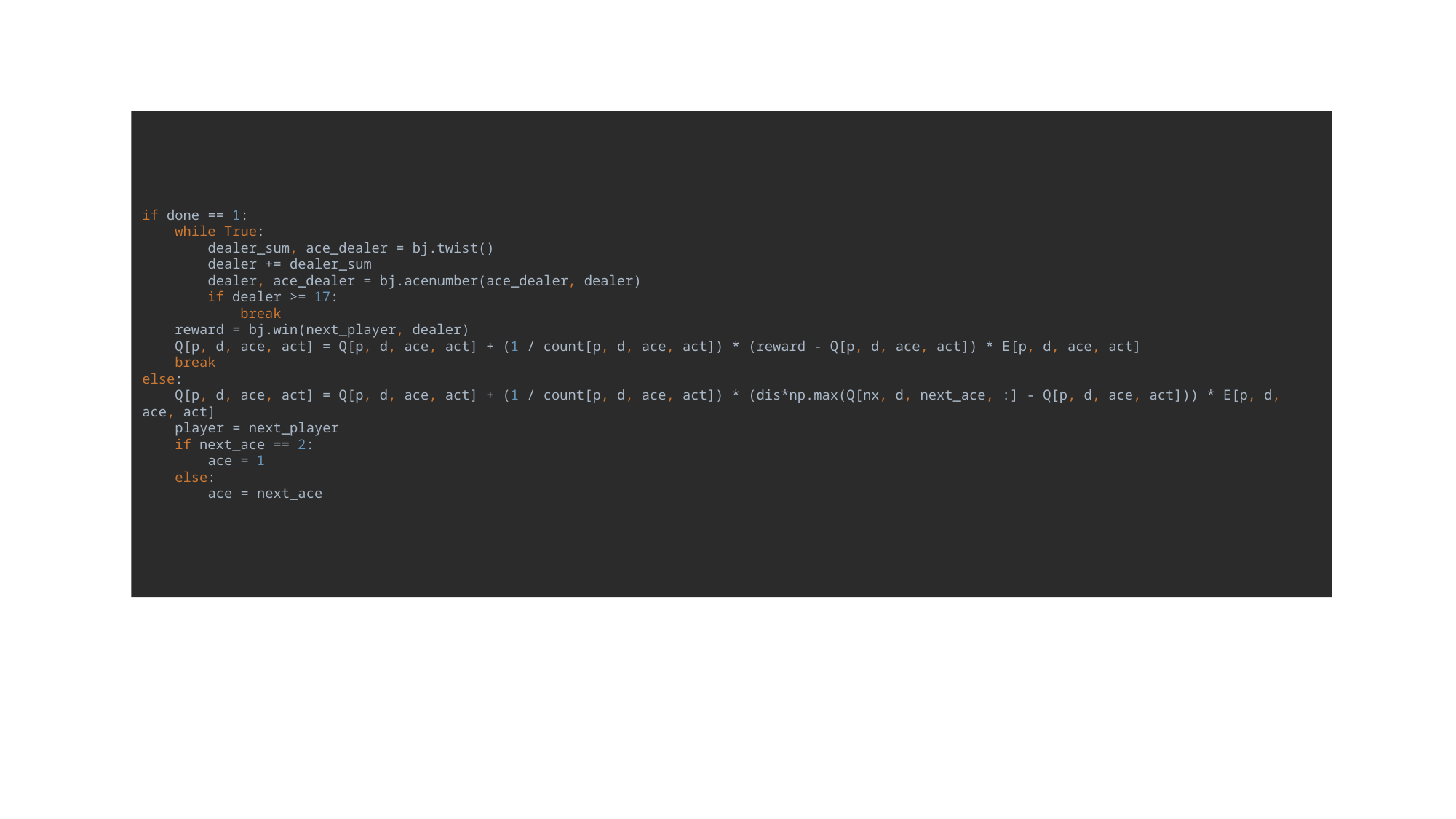

if done == 1:
    while True:
        dealer_sum, ace_dealer = bj.twist()
        dealer += dealer_sum
        dealer, ace_dealer = bj.acenumber(ace_dealer, dealer)
        if dealer >= 17:
            break
    reward = bj.win(next_player, dealer)
    Q[p, d, ace, act] = Q[p, d, ace, act] + (1 / count[p, d, ace, act]) * (reward - Q[p, d, ace, act]) * E[p, d, ace, act]
    break
else:
    Q[p, d, ace, act] = Q[p, d, ace, act] + (1 / count[p, d, ace, act]) * (dis*np.max(Q[nx, d, next_ace, :] - Q[p, d, ace, act])) * E[p, d, ace, act]
    player = next_player
    if next_ace == 2:
        ace = 1
    else:
        ace = next_ace